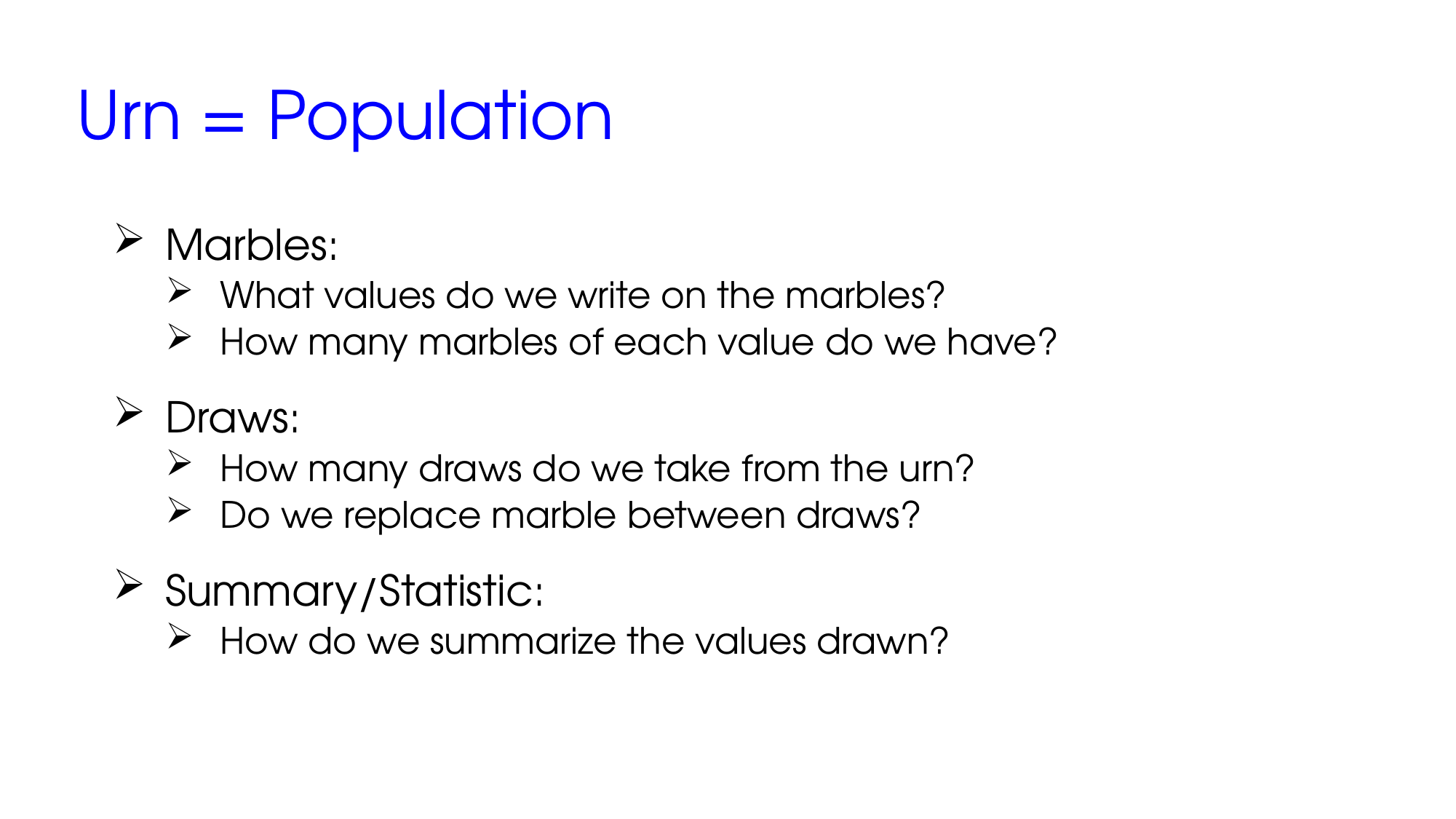

# Urn = Population
Marbles:
What values do we write on the marbles?
How many marbles of each value do we have?
Draws:
How many draws do we take from the urn?
Do we replace marble between draws?
Summary/Statistic:
How do we summarize the values drawn?